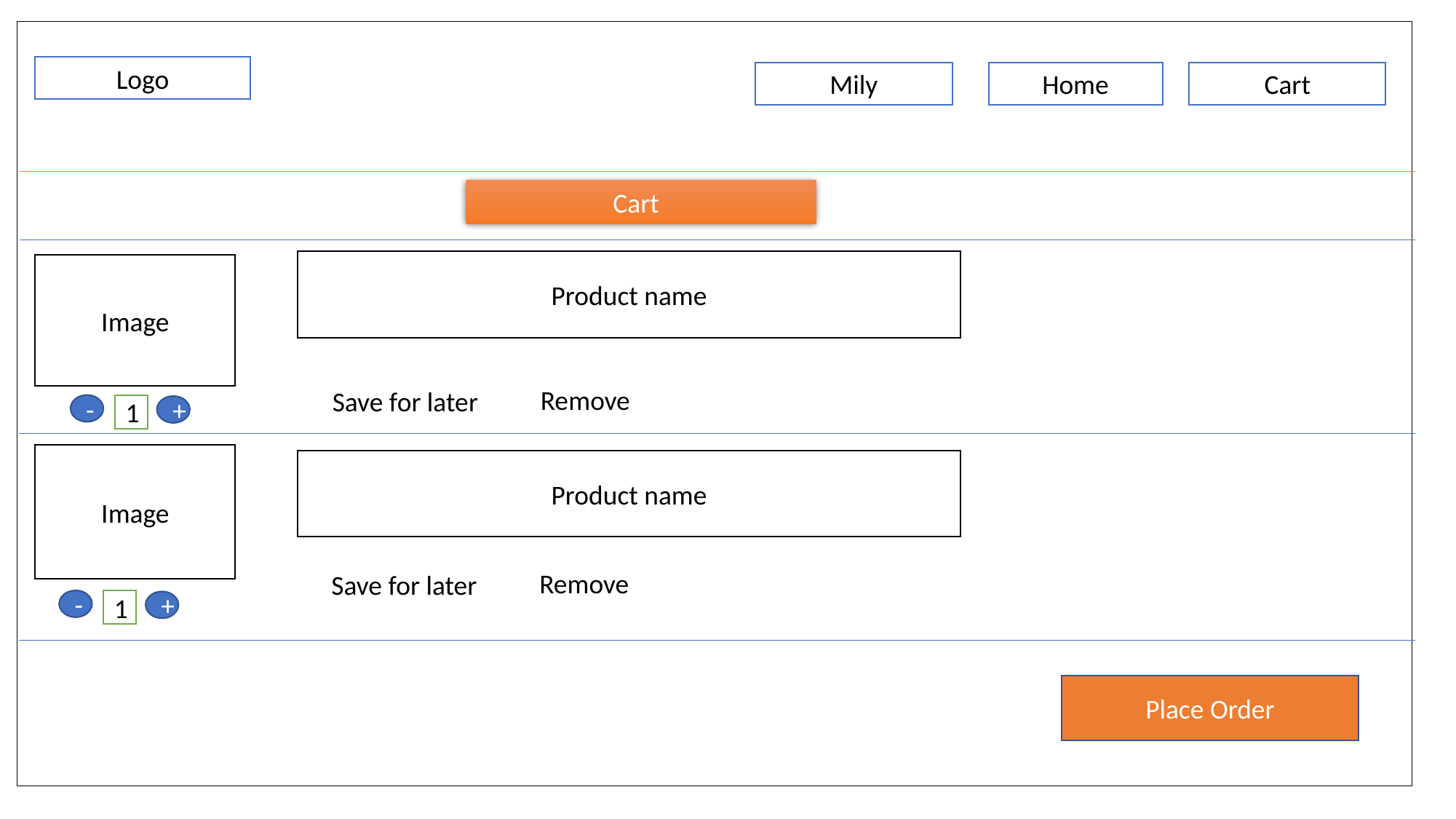

Logo
Home
Cart
Mily
                      Cart
Product name
Image
Remove
Save for later
-
1
+
Image
Product name
Remove
Save for later
-
1
+
Place Order